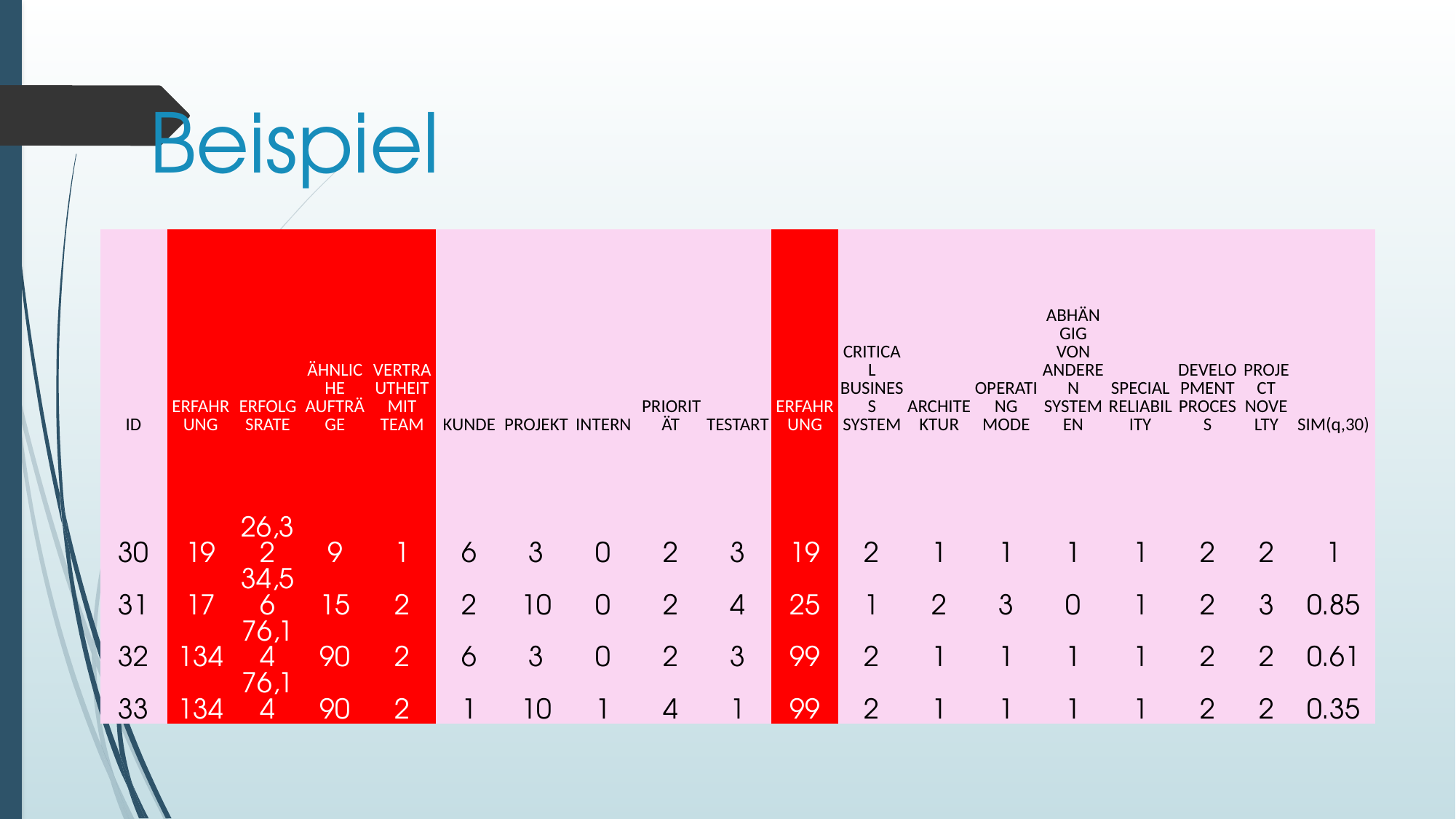

# Beispiel
| ID | ERFAHRUNG | ERFOLGSRATE | ÄHNLICHE AUFTRÄGE | VERTRAUTHEIT MIT TEAM | KUNDE | PROJEKT | INTERN | PRIORITÄT | TESTART | ERFAHRUNG | CRITICAL BUSINESS SYSTEM | ARCHITEKTUR | OPERATING MODE | ABHÄNGIG VON ANDEREN SYSTEMEN | SPECIAL RELIABILITY | DEVELOPMENT PROCESS | PROJECT NOVELTY | SIM(q,30) |
| --- | --- | --- | --- | --- | --- | --- | --- | --- | --- | --- | --- | --- | --- | --- | --- | --- | --- | --- |
| 30 | 19 | 26,32 | 9 | 1 | 6 | 3 | 0 | 2 | 3 | 19 | 2 | 1 | 1 | 1 | 1 | 2 | 2 | 1 |
| 31 | 17 | 34,56 | 15 | 2 | 2 | 10 | 0 | 2 | 4 | 25 | 1 | 2 | 3 | 0 | 1 | 2 | 3 | 0.85 |
| 32 | 134 | 76,14 | 90 | 2 | 6 | 3 | 0 | 2 | 3 | 99 | 2 | 1 | 1 | 1 | 1 | 2 | 2 | 0.61 |
| 33 | 134 | 76,14 | 90 | 2 | 1 | 10 | 1 | 4 | 1 | 99 | 2 | 1 | 1 | 1 | 1 | 2 | 2 | 0.35 |